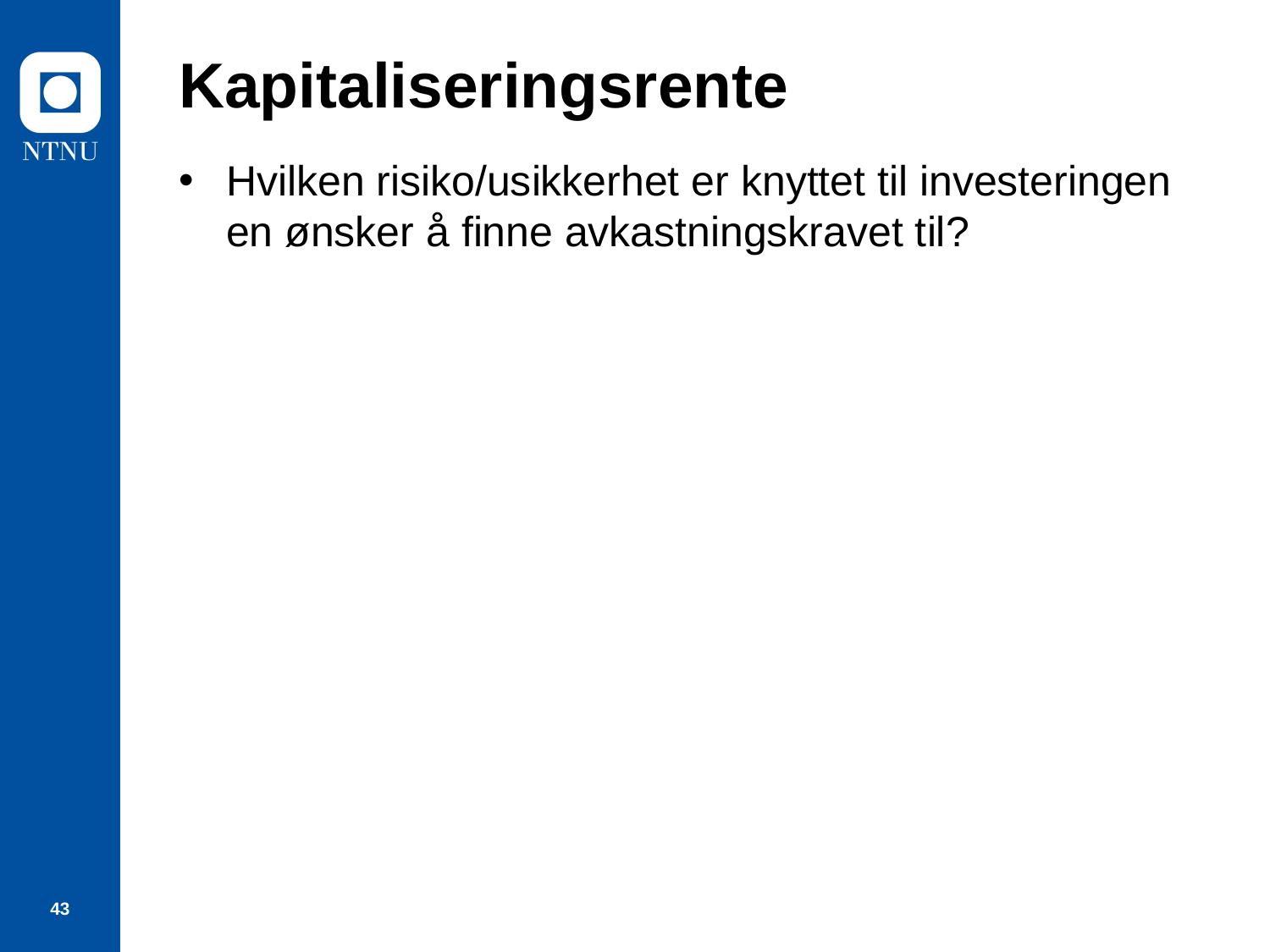

# Kapitaliseringsrente
Hvilken risiko/usikkerhet er knyttet til investeringen en ønsker å finne avkastningskravet til?